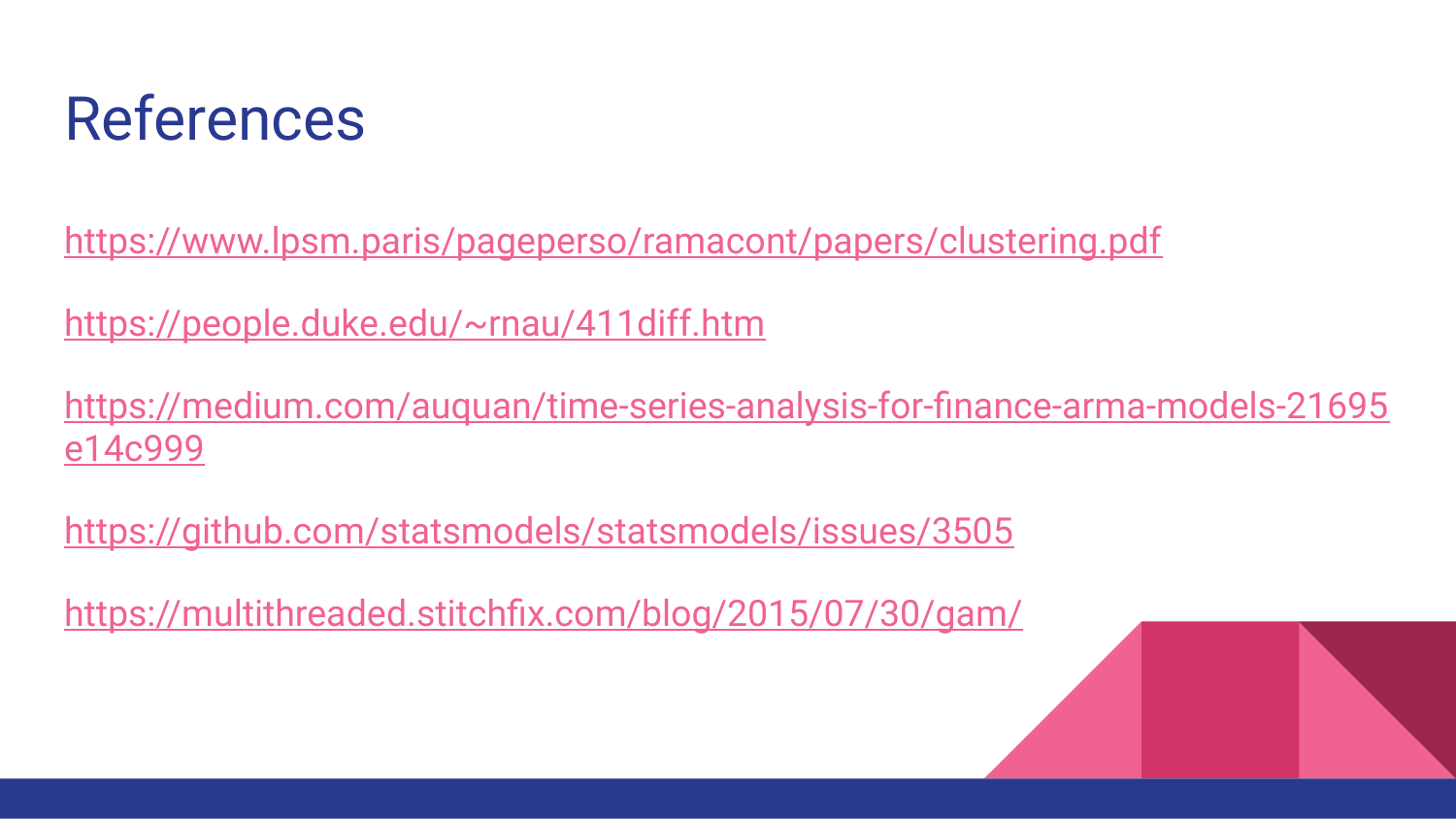

# References
https://www.lpsm.paris/pageperso/ramacont/papers/clustering.pdf
https://people.duke.edu/~rnau/411diff.htm
https://medium.com/auquan/time-series-analysis-for-finance-arma-models-21695e14c999
https://github.com/statsmodels/statsmodels/issues/3505
https://multithreaded.stitchfix.com/blog/2015/07/30/gam/